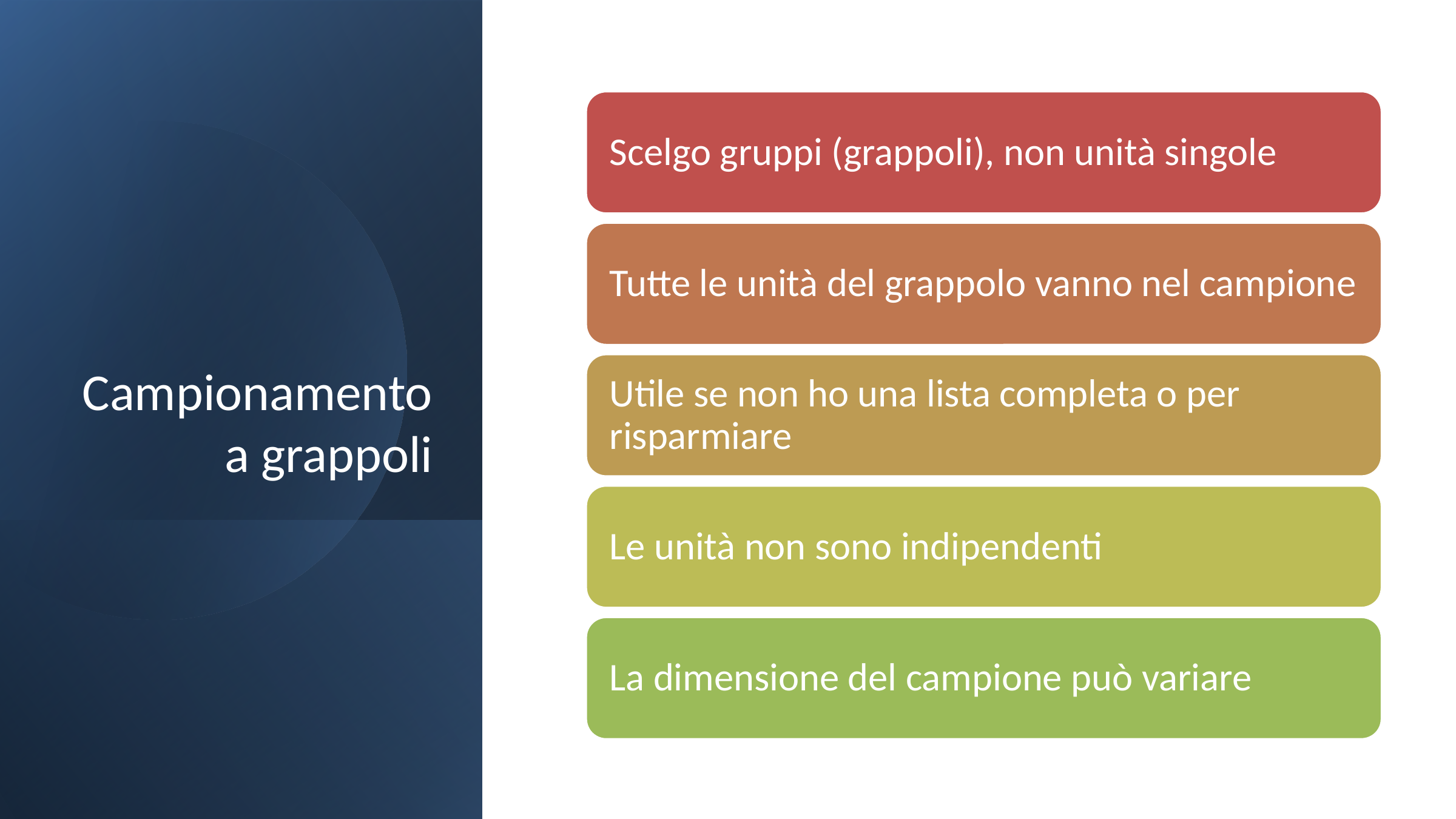

Scelgo gruppi (grappoli), non unità singole
Tutte le unità del grappolo vanno nel campione
Utile se non ho una lista completa o per risparmiare
Le unità non sono indipendenti
La dimensione del campione può variare

# Campionamento a grappoli